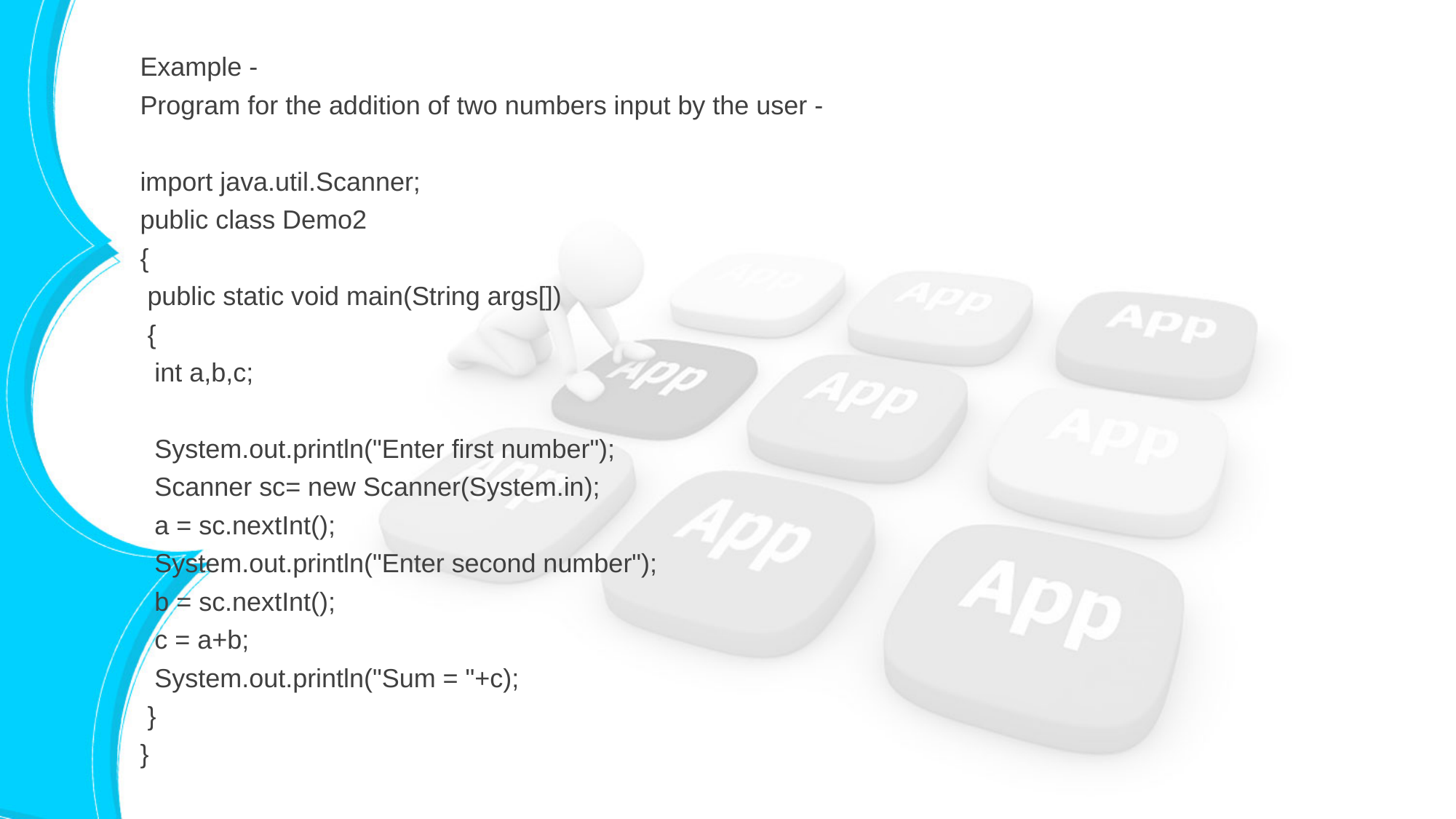

Example -
Program for the addition of two numbers input by the user -

import java.util.Scanner;
public class Demo2
{
 public static void main(String args[])
 {
  int a,b,c;

  System.out.println("Enter first number");
  Scanner sc= new Scanner(System.in);
  a = sc.nextInt();
  System.out.println("Enter second number");
  b = sc.nextInt();
  c = a+b;
  System.out.println("Sum = "+c);
 }
}